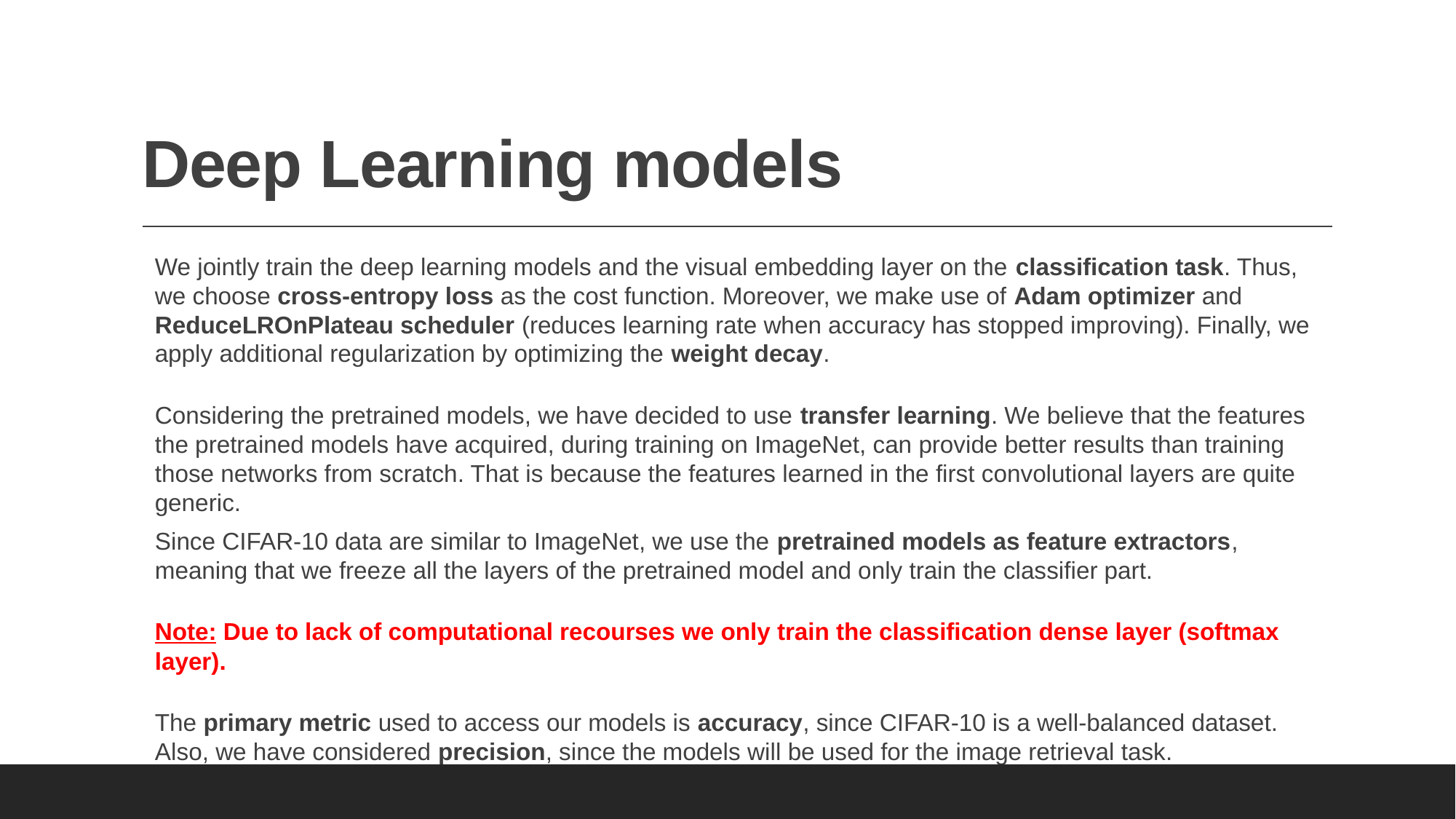

# Deep Learning models
We jointly train the deep learning models and the visual embedding layer on the classification task. Thus, we choose cross-entropy loss as the cost function. Moreover, we make use of Adam optimizer and ReduceLROnPlateau scheduler (reduces learning rate when accuracy has stopped improving). Finally, we apply additional regularization by optimizing the weight decay.

Considering the pretrained models, we have decided to use transfer learning. We believe that the features the pretrained models have acquired, during training on ImageNet, can provide better results than training those networks from scratch. That is because the features learned in the first convolutional layers are quite generic.
Since CIFAR-10 data are similar to ImageNet, we use the pretrained models as feature extractors, meaning that we freeze all the layers of the pretrained model and only train the classifier part.

Note: Due to lack of computational recourses we only train the classification dense layer (softmax layer).

The primary metric used to access our models is accuracy, since CIFAR-10 is a well-balanced dataset. Also, we have considered precision, since the models will be used for the image retrieval task.

Lampros Lountzis
26